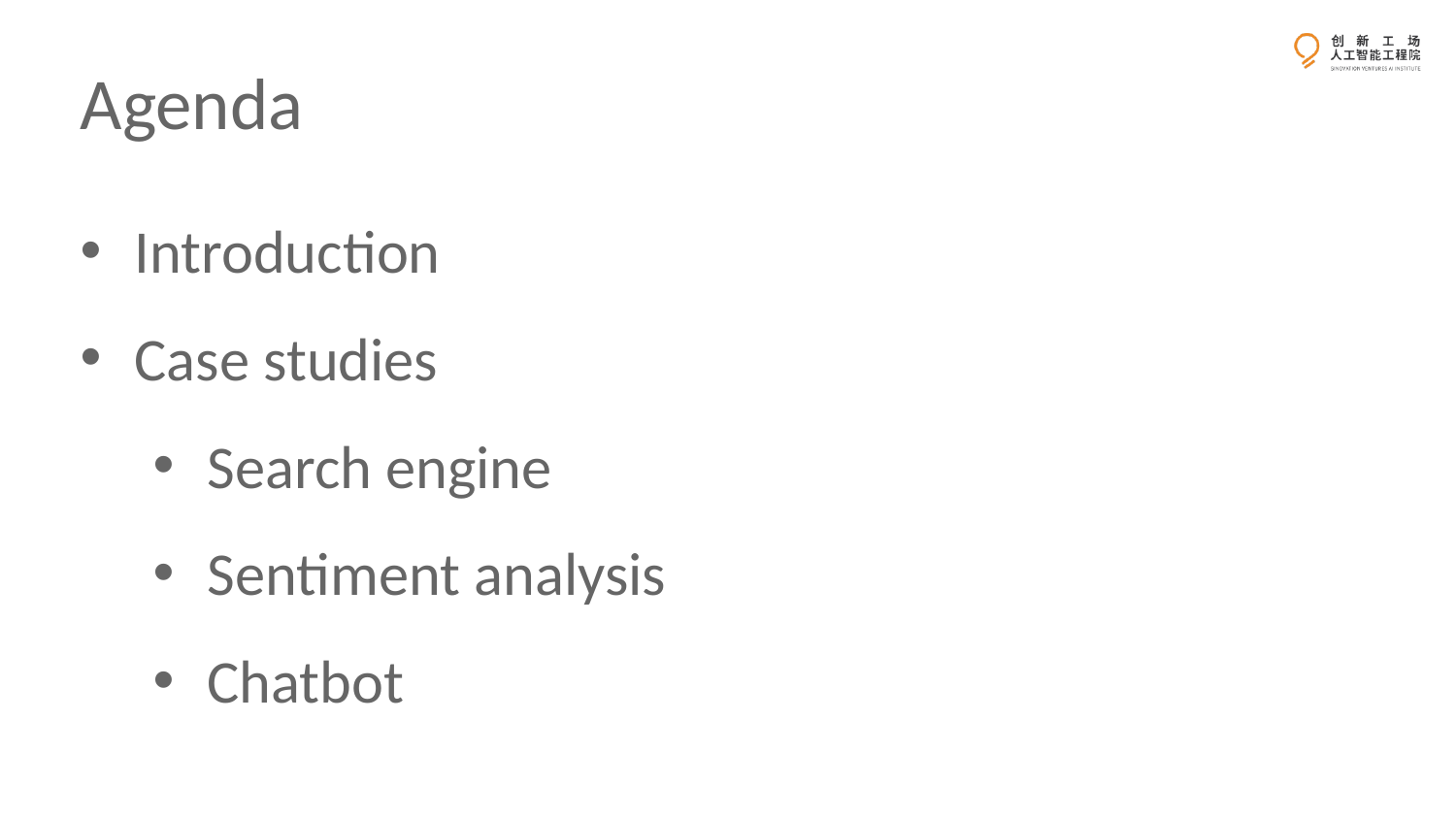

# Agenda
Introduction
Case studies
Search engine
Sentiment analysis
Chatbot